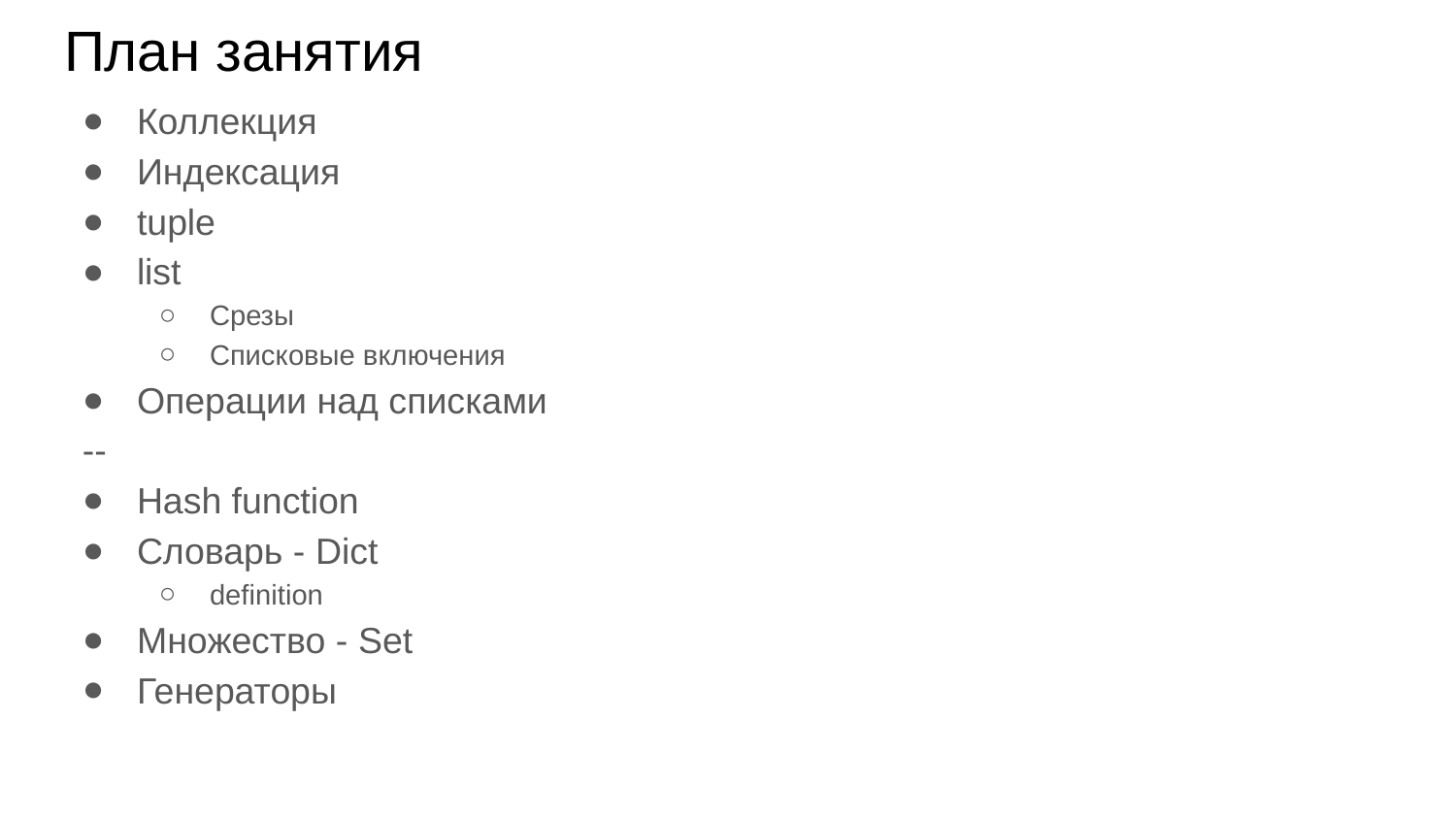

# План занятия
Коллекция
Индексация
tuple
list
Срезы
Списковые включения
Операции над списками
--
Hash function
Словарь - Dict
definition
Множество - Set
Генераторы